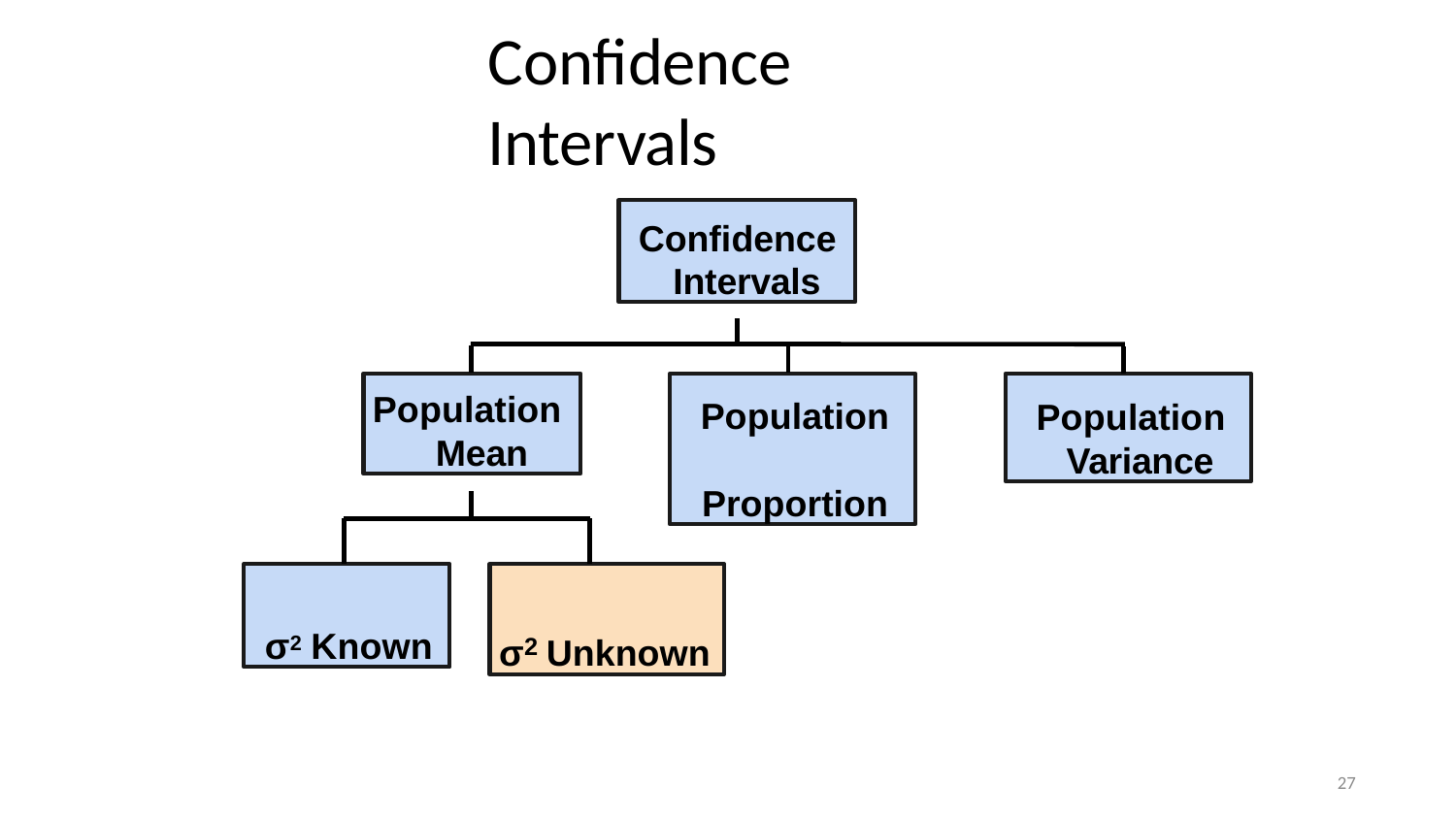

# Confidence Intervals
Confidence  Intervals

Population  Mean
Population  Proportion
Population  Variance

σ2 Known

σ2 Unknown
27